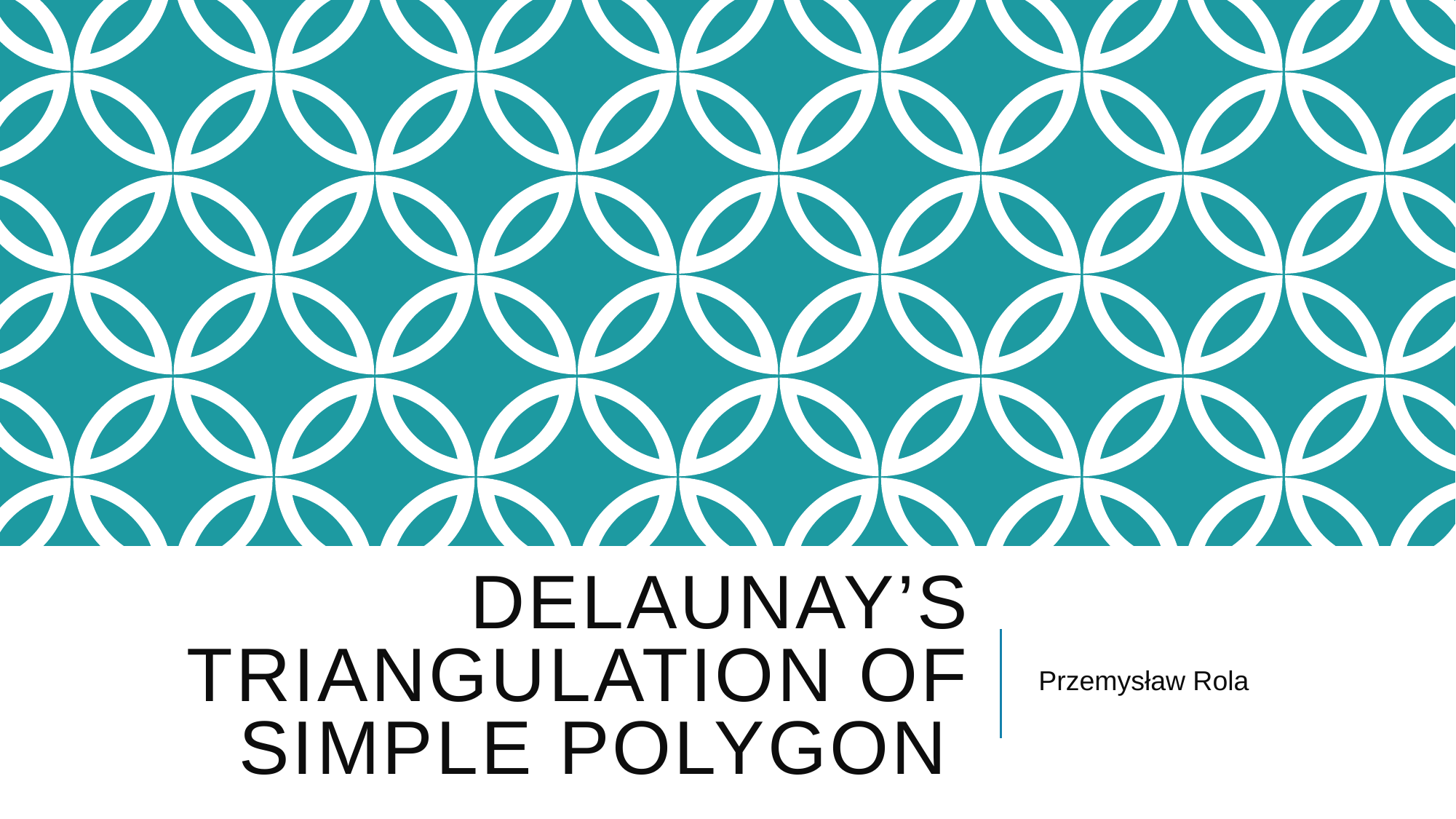

# DelaunaY’s Triangulation Of Simple Polygon
Przemysław Rola